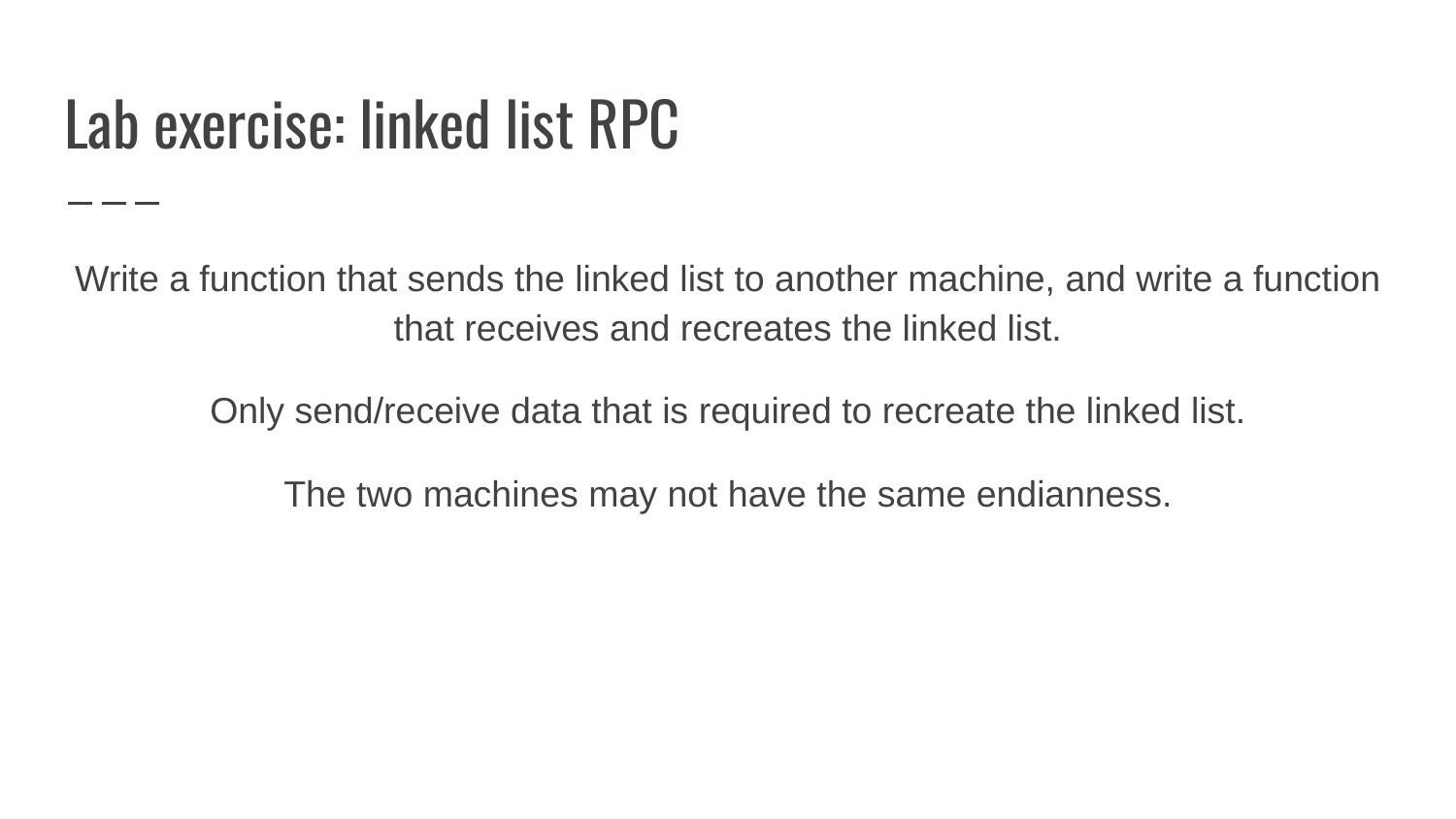

# Lab exercise: linked list RPC
Write a function that sends the linked list to another machine, and write a function that receives and recreates the linked list.
Only send/receive data that is required to recreate the linked list.
The two machines may not have the same endianness.